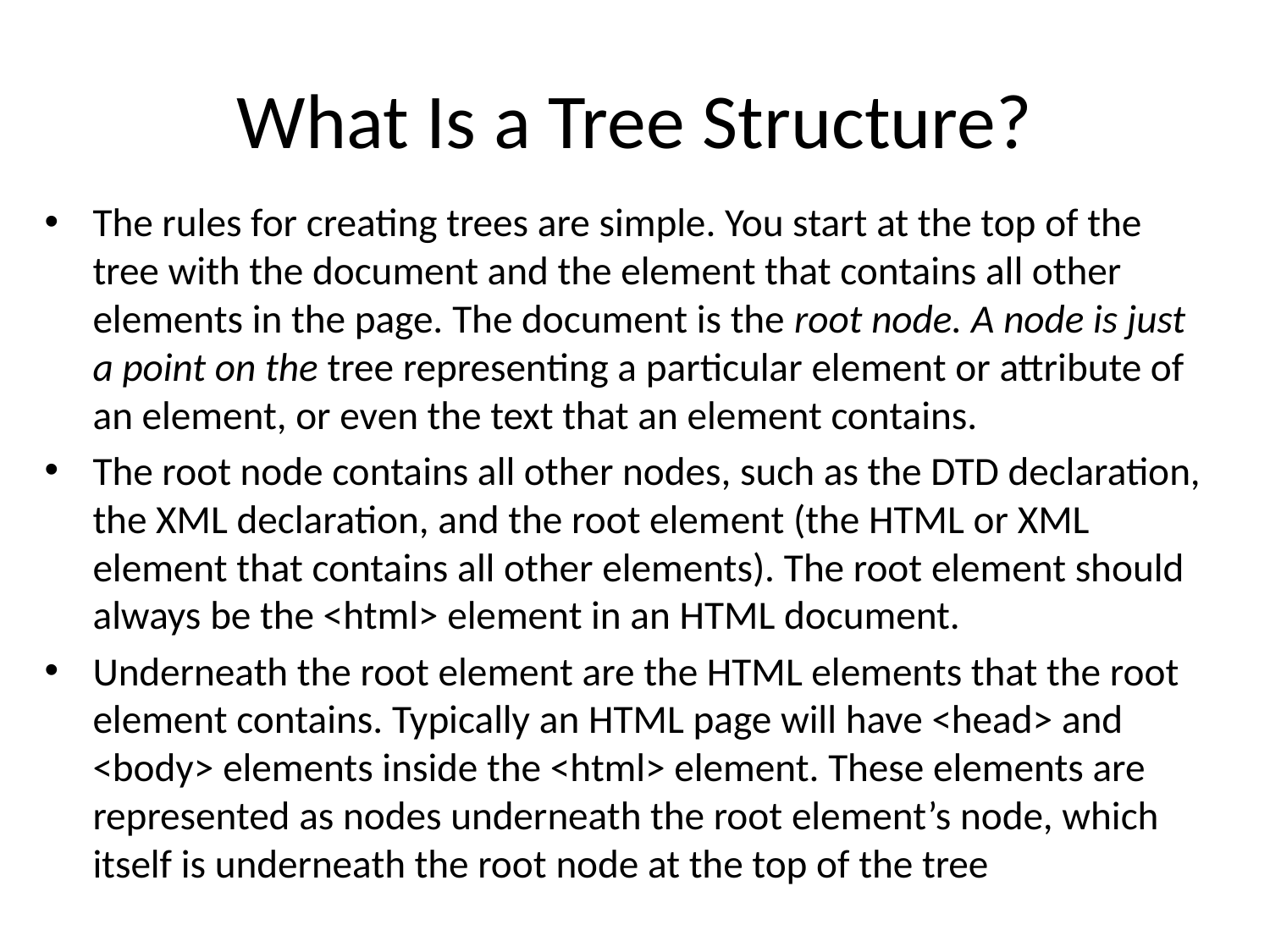

# What Is a Tree Structure?
The rules for creating trees are simple. You start at the top of the tree with the document and the element that contains all other elements in the page. The document is the root node. A node is just a point on the tree representing a particular element or attribute of an element, or even the text that an element contains.
The root node contains all other nodes, such as the DTD declaration, the XML declaration, and the root element (the HTML or XML element that contains all other elements). The root element should always be the <html> element in an HTML document.
Underneath the root element are the HTML elements that the root element contains. Typically an HTML page will have <head> and <body> elements inside the <html> element. These elements are represented as nodes underneath the root element’s node, which itself is underneath the root node at the top of the tree